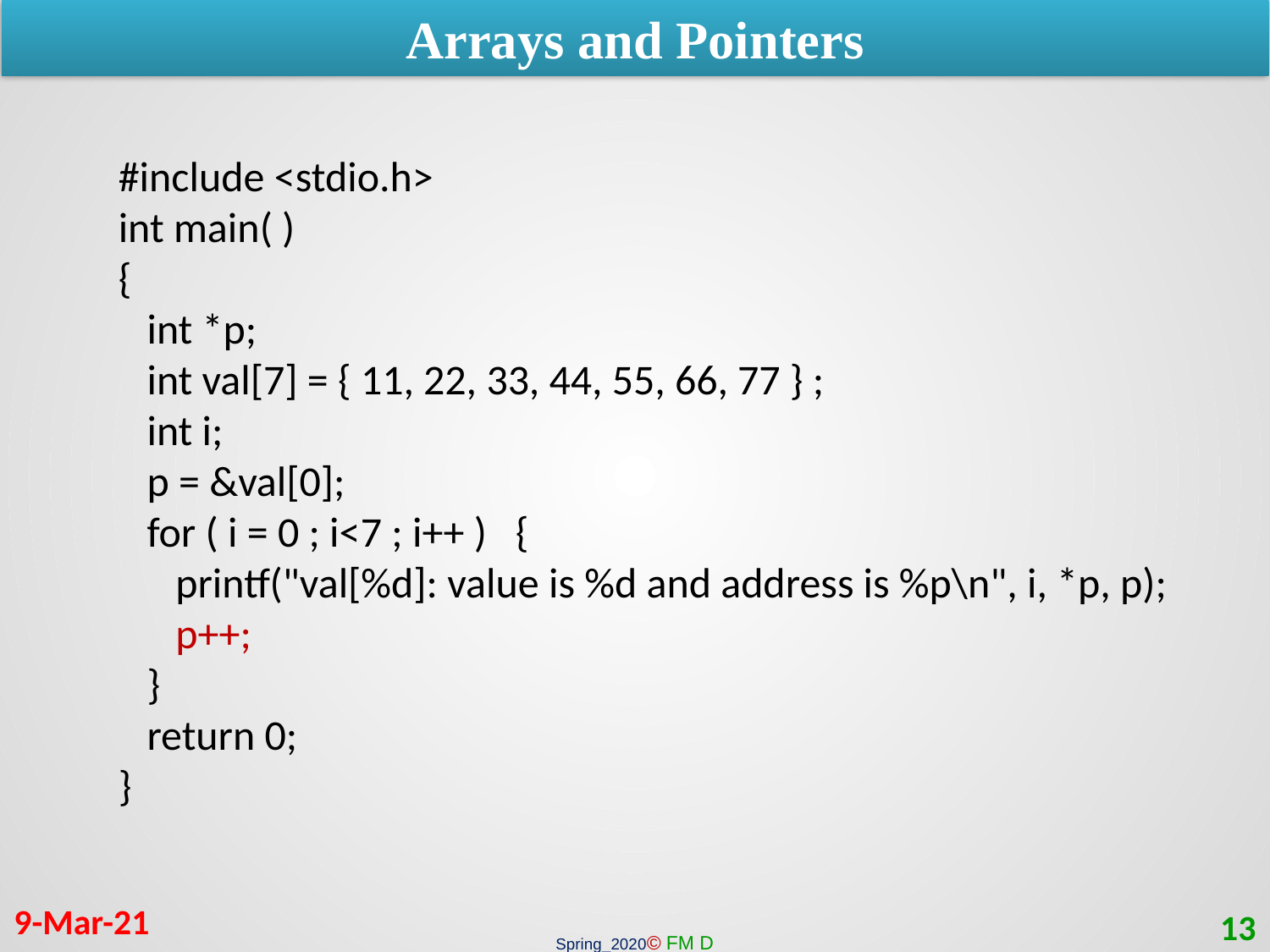

Arrays and Pointers
#include <stdio.h>
int main( )
{
   int *p;
   int val[7] = { 11, 22, 33, 44, 55, 66, 77 } ;
   int i;
   p = &val[0];
   for ( i = 0 ; i<7 ; i++ )   {
      printf("val[%d]: value is %d and address is %p\n", i, *p, p);
      p++;
   }
   return 0;
}
9-Mar-21
13